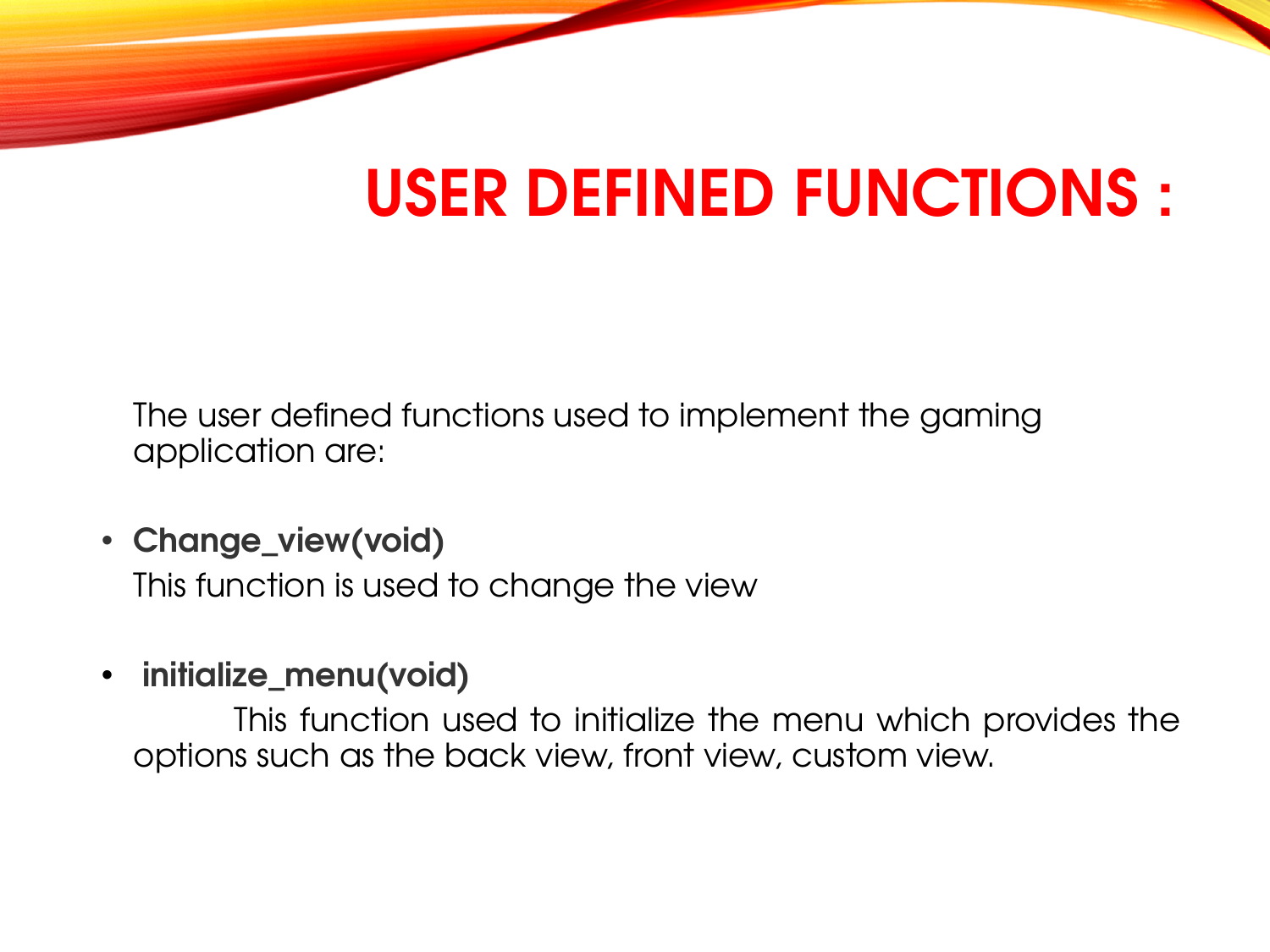

# User defined functions :

	The user defined functions used to implement the gaming application are:

Change_view(void)
 		This function is used to change the view

 initialize_menu(void)
     		 This function used to initialize the menu which provides the options such as the back view, front view, custom view.